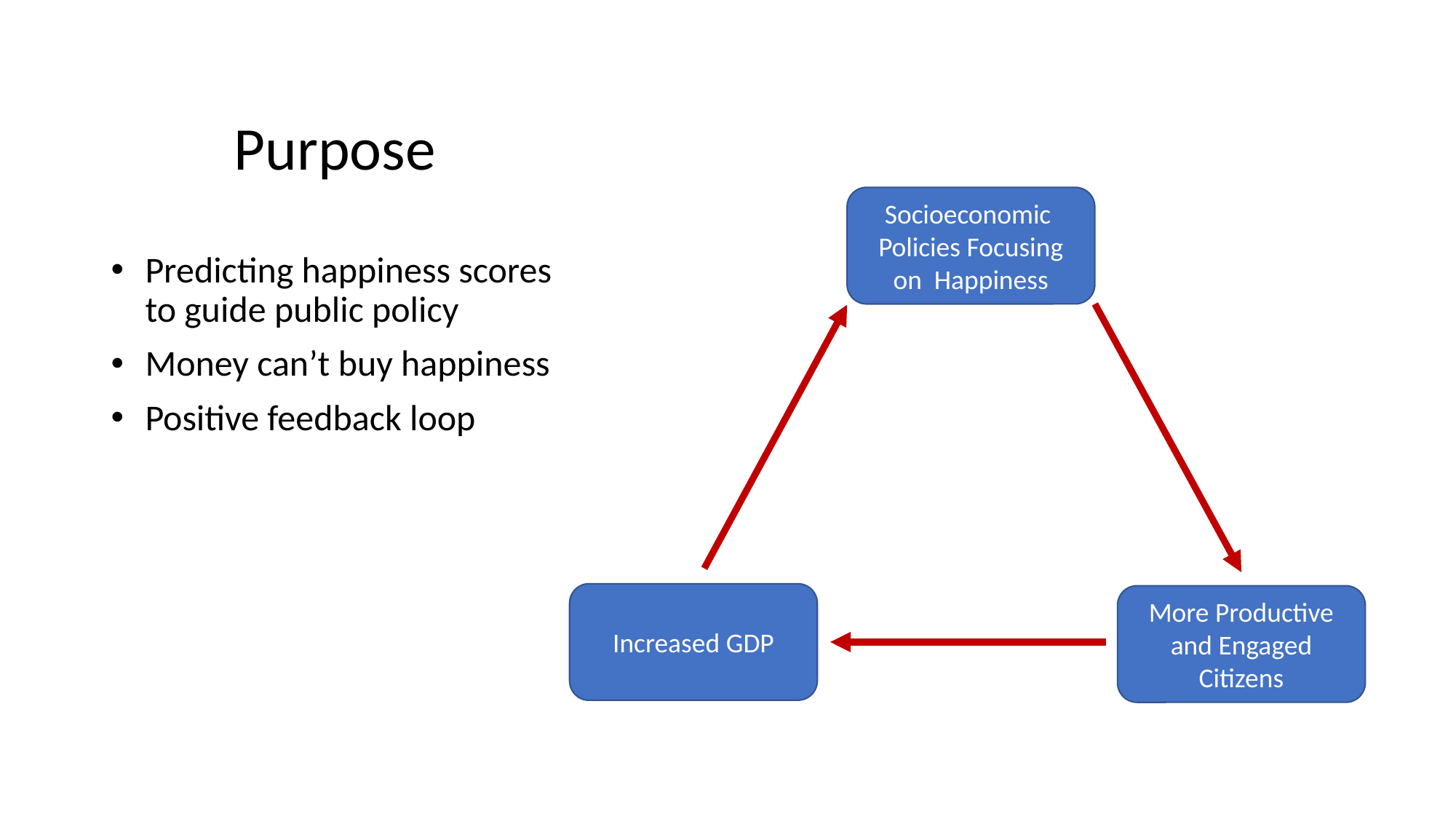

# Purpose

Socioeconomic  Policies Focusing on  Happiness
Increased GDP
More Productive and Engaged Citizens
Predicting happiness scores to guide public policy
Money can’t buy happiness
Positive feedback loop